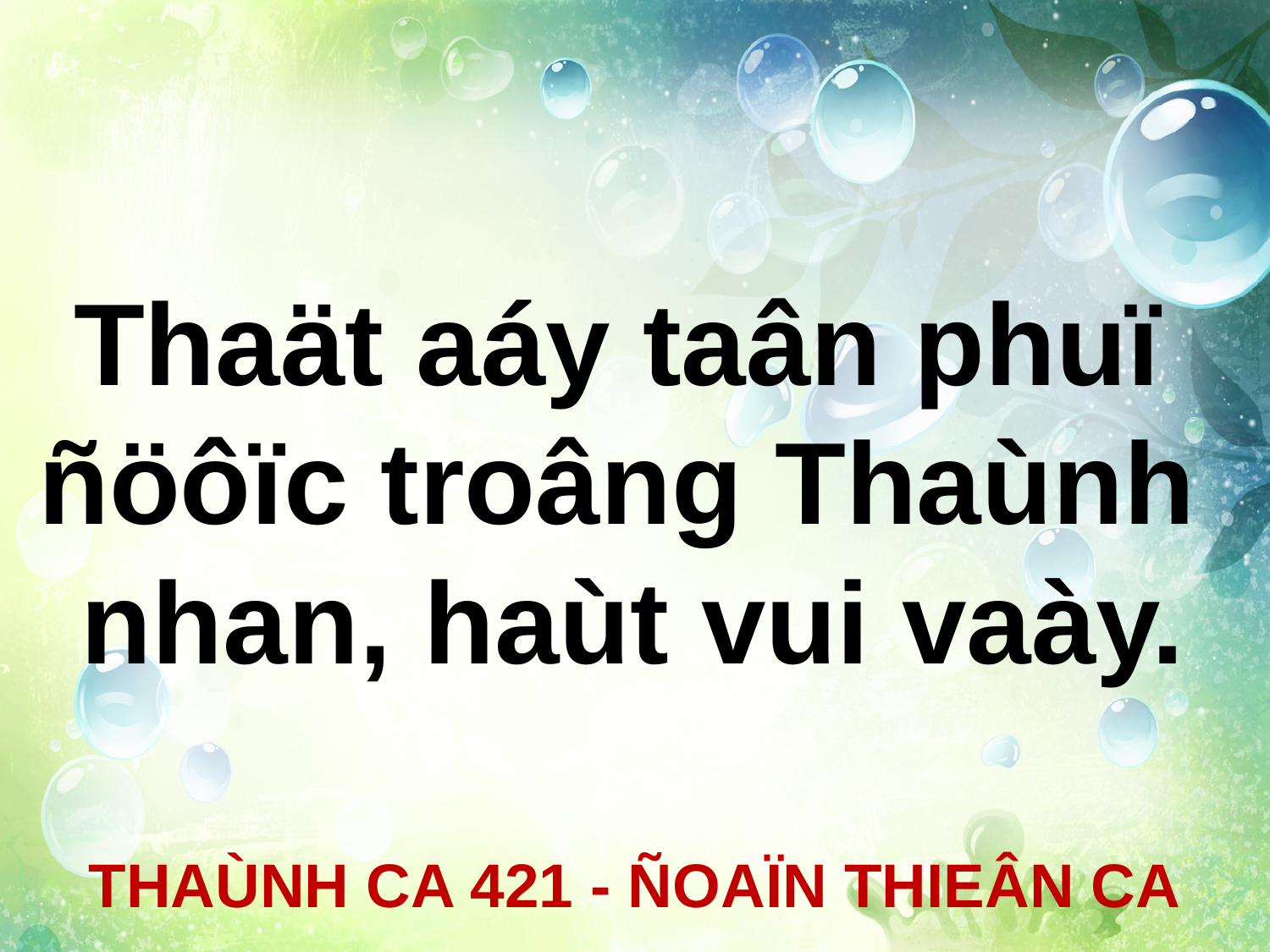

Thaät aáy taân phuï
ñöôïc troâng Thaùnh
nhan, haùt vui vaày.
THAÙNH CA 421 - ÑOAÏN THIEÂN CA